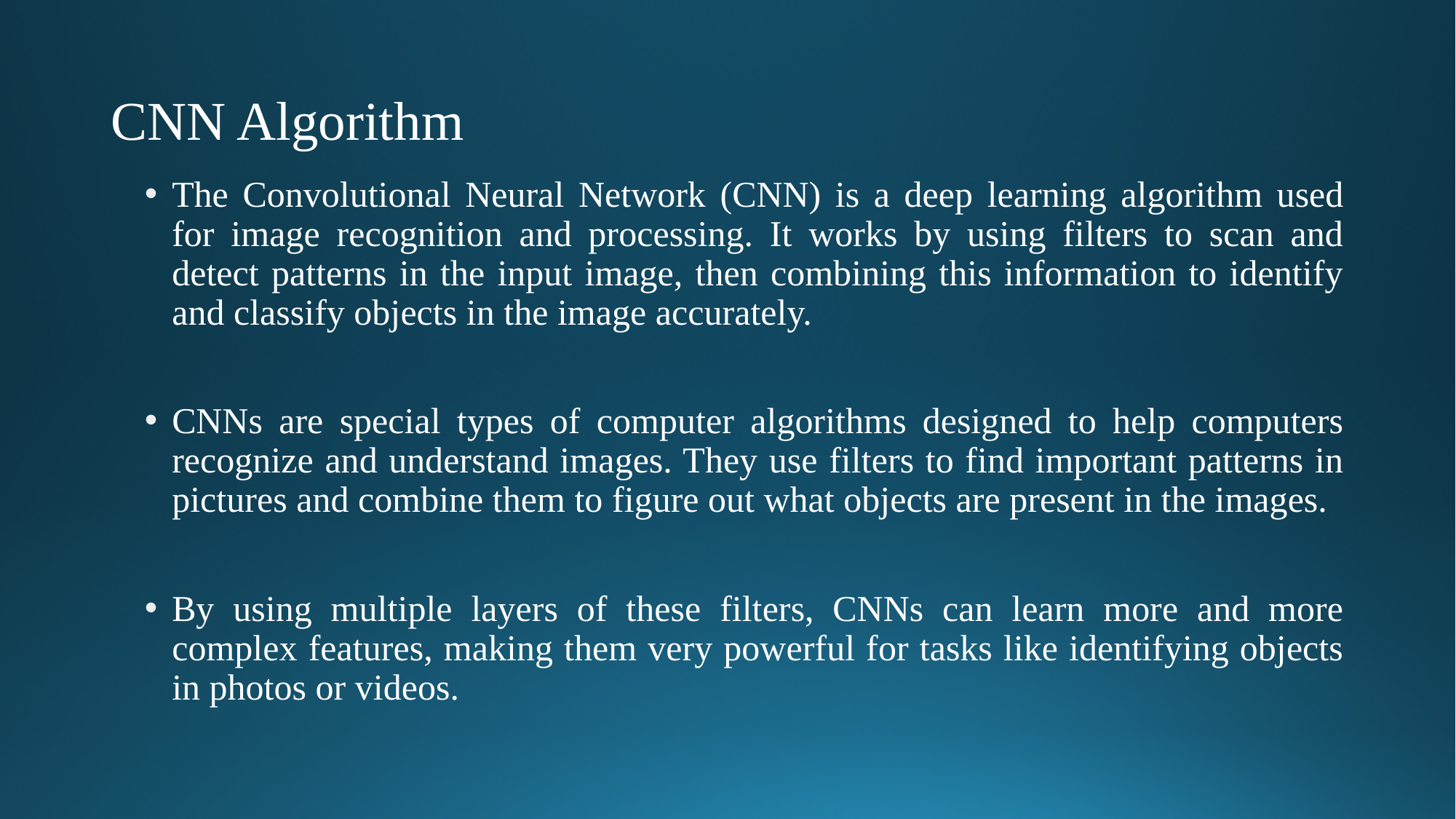

# CNN Algorithm
The Convolutional Neural Network (CNN) is a deep learning algorithm used for image recognition and processing. It works by using filters to scan and detect patterns in the input image, then combining this information to identify and classify objects in the image accurately.

CNNs are special types of computer algorithms designed to help computers recognize and understand images. They use filters to find important patterns in pictures and combine them to figure out what objects are present in the images.

By using multiple layers of these filters, CNNs can learn more and more complex features, making them very powerful for tasks like identifying objects in photos or videos.